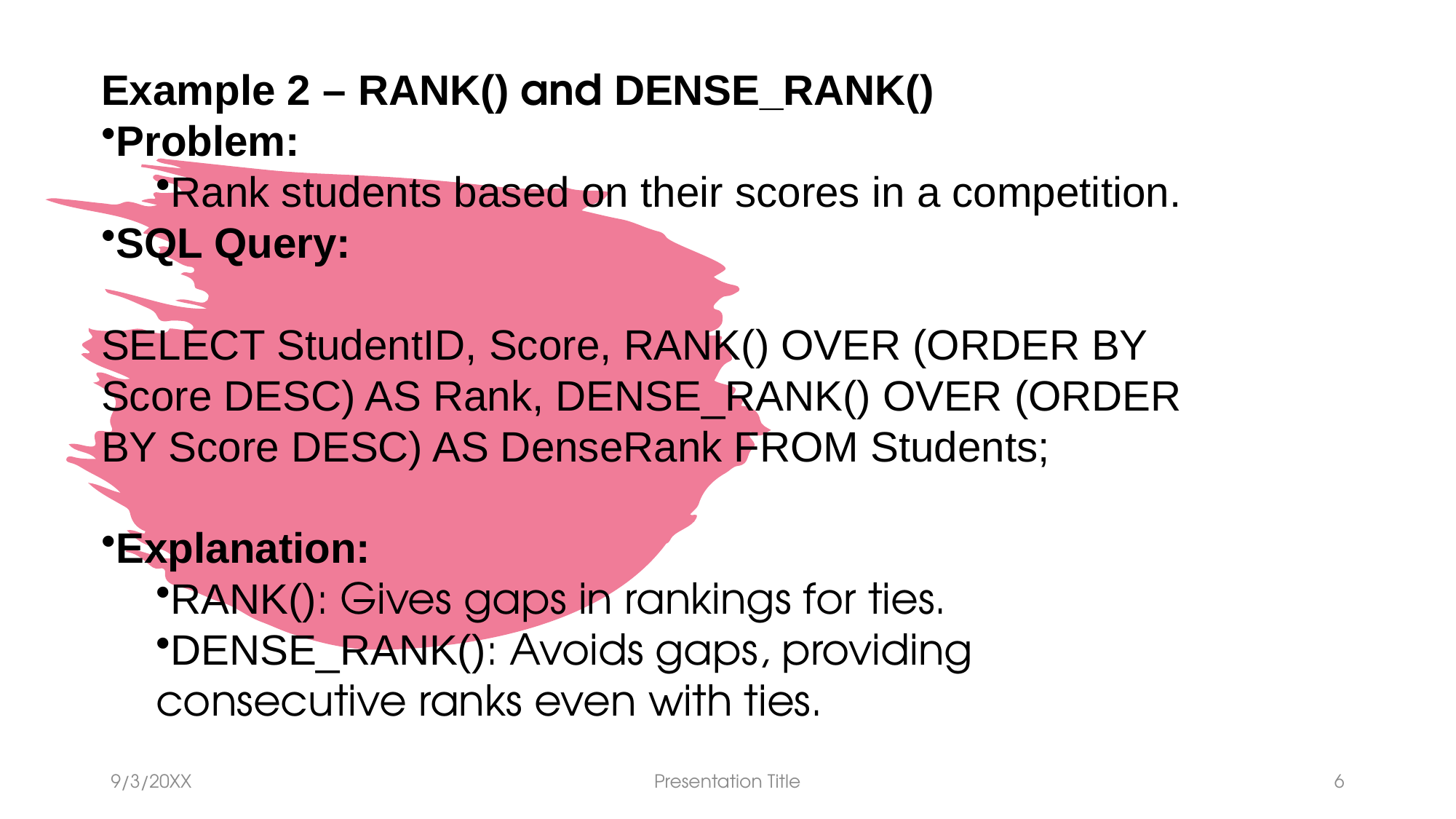

Example 2 – RANK() and DENSE_RANK()
Problem:
Rank students based on their scores in a competition.
SQL Query:

SELECT StudentID, Score, RANK() OVER (ORDER BY Score DESC) AS Rank, DENSE_RANK() OVER (ORDER BY Score DESC) AS DenseRank FROM Students;

Explanation:
RANK(): Gives gaps in rankings for ties.
DENSE_RANK(): Avoids gaps, providing consecutive ranks even with ties.

9/3/20XX
Presentation Title
6